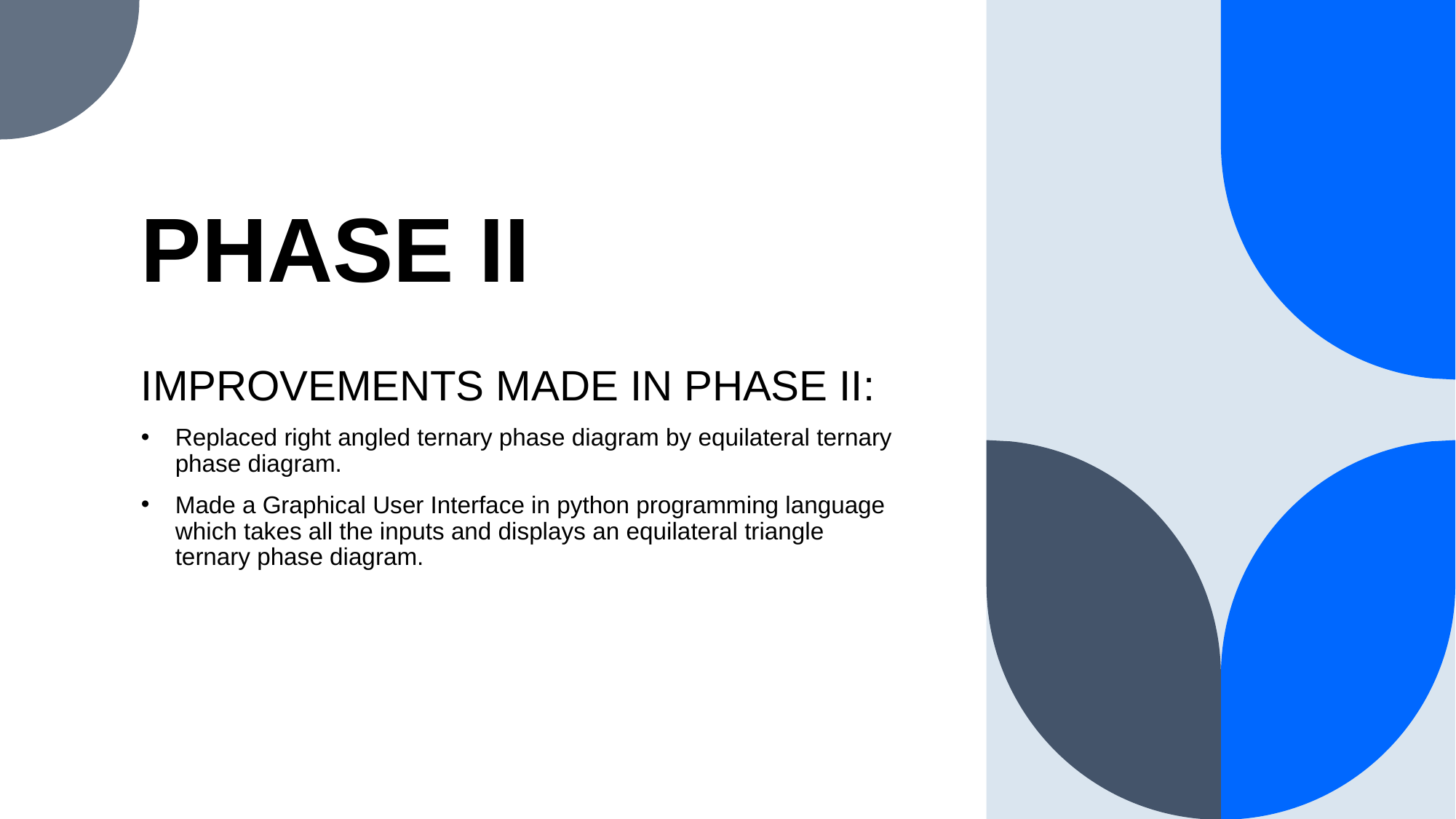

# PHASE II
IMPROVEMENTS MADE IN PHASE II:
Replaced right angled ternary phase diagram by equilateral ternary phase diagram.
Made a Graphical User Interface in python programming language which takes all the inputs and displays an equilateral triangle ternary phase diagram.